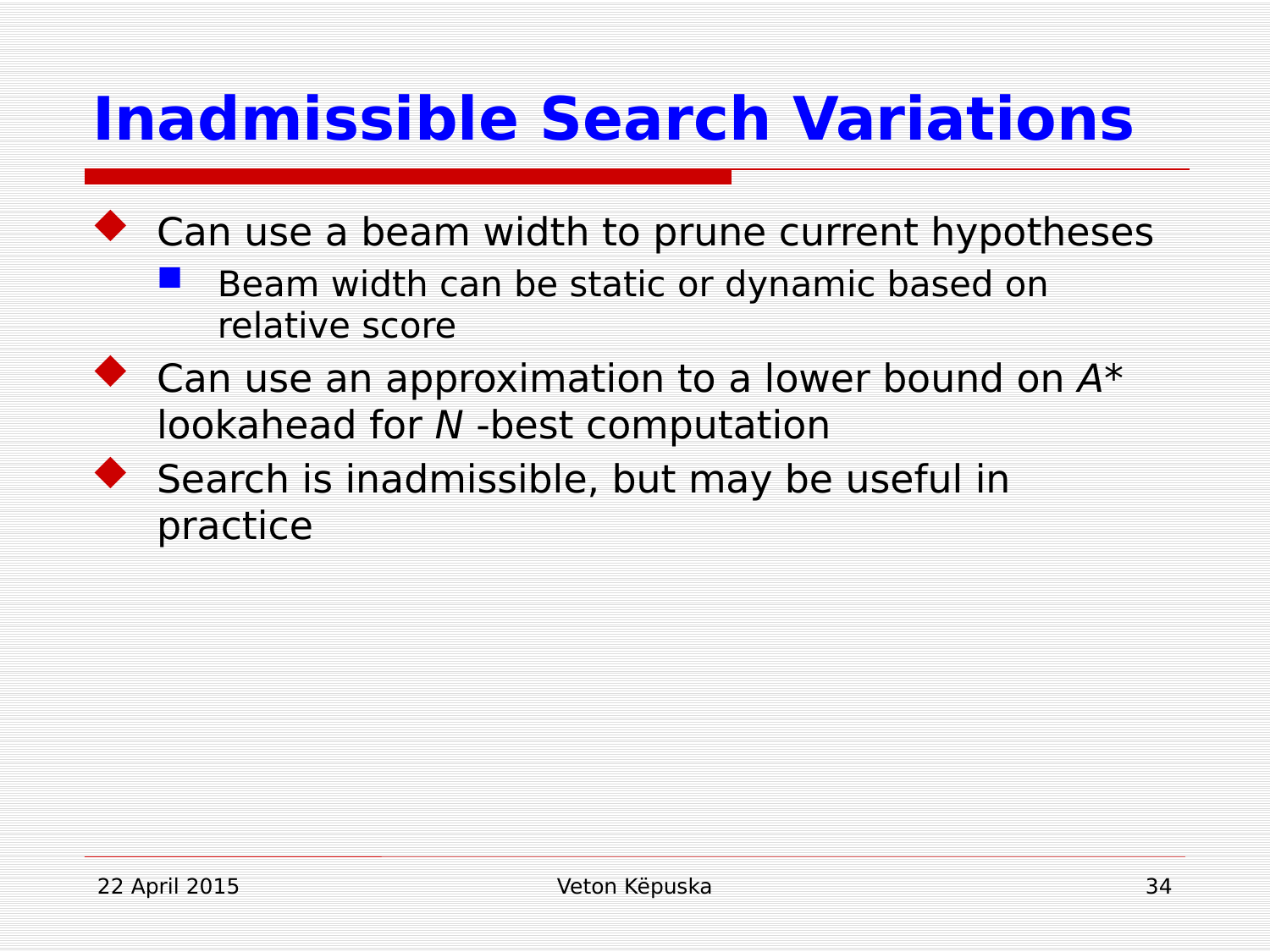

# Inadmissible Search Variations
Can use a beam width to prune current hypotheses
Beam width can be static or dynamic based on relative score
Can use an approximation to a lower bound on A* lookahead for N -best computation
Search is inadmissible, but may be useful in practice

22 April 2015
Veton Këpuska
34